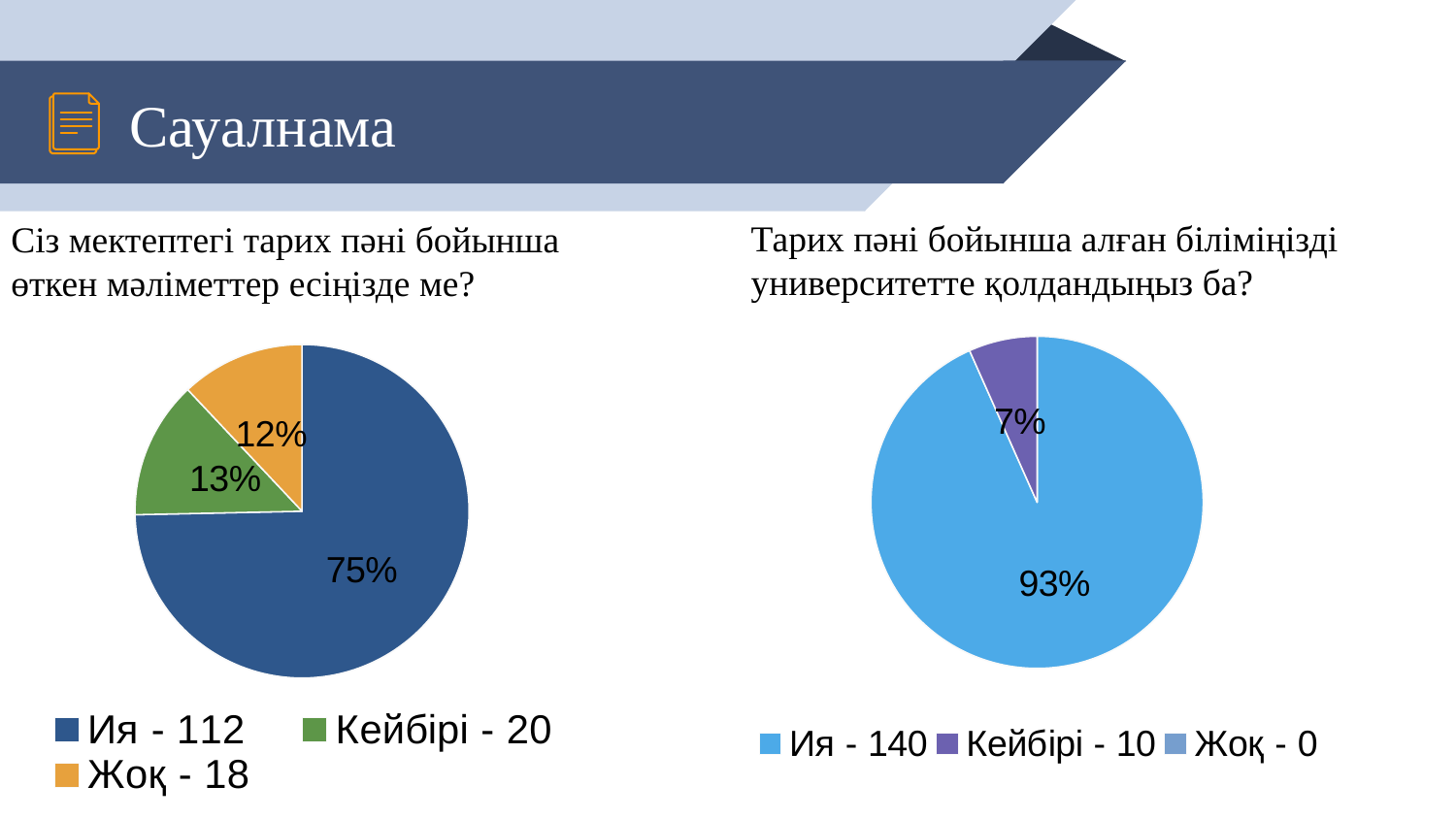

# Сауалнама

Тарих пәні бойынша алған біліміңізді университетте қолдандыңыз ба?
Сіз мектептегі тарих пәні бойынша өткен мәліметтер есіңізде ме?

### Chart:

| Category | вопрос |
|---|---|
| Ия - 140 | 140.0 |
| Кейбірі - 10 | 10.0 |
| Жоқ - 0 | 0.0 |

### Chart:

| Category | вопрос |
|---|---|
| Ия - 112 | 112.0 |
| Кейбірі - 20 | 20.0 |
| Жоқ - 18 | 18.0 |